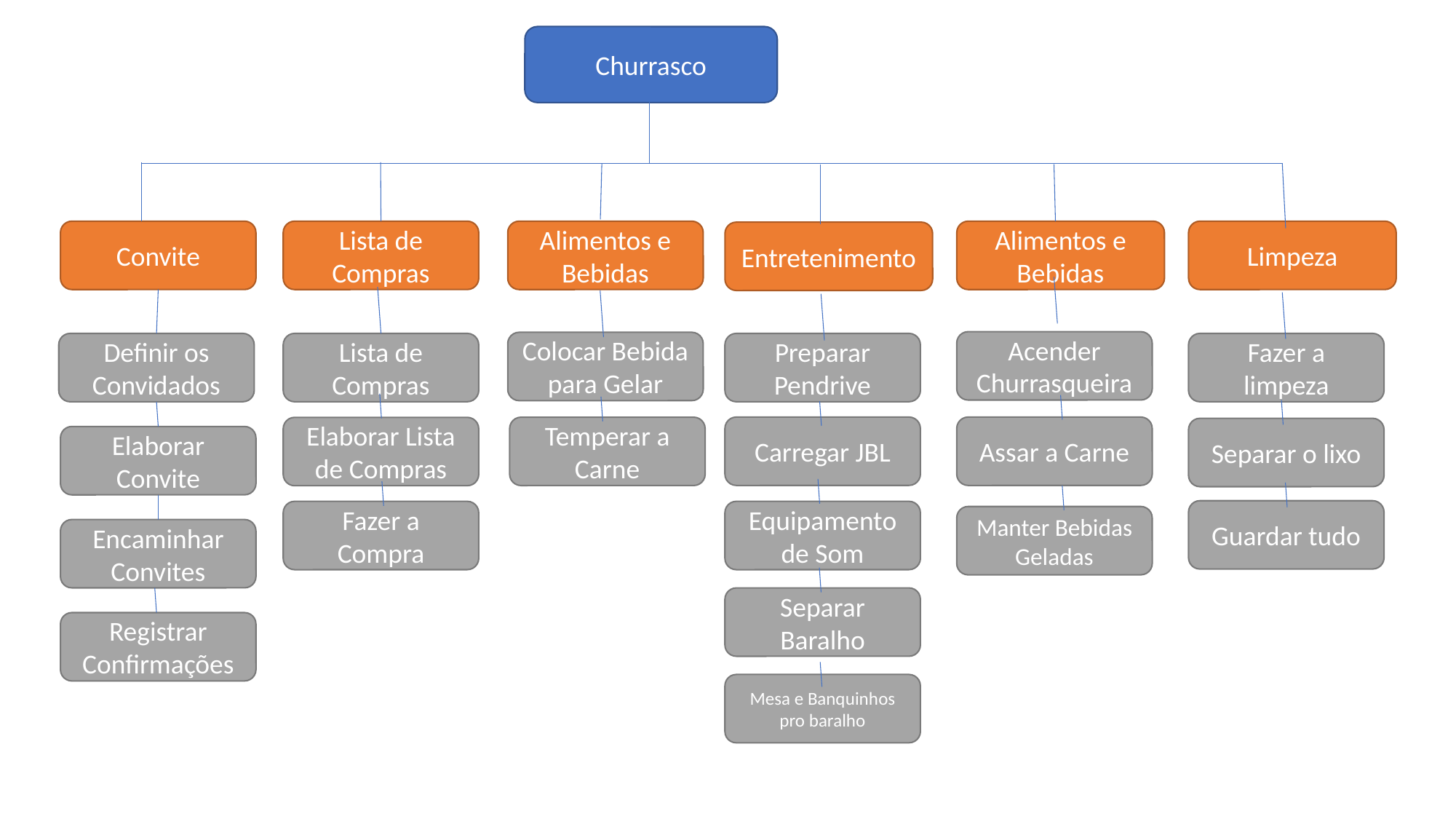

Churrasco
Convite
Lista de Compras
Alimentos e Bebidas
Alimentos e Bebidas
Limpeza
Entretenimento
Acender Churrasqueira
Colocar Bebida para Gelar
Definir os Convidados
Lista de Compras
Preparar Pendrive
Fazer a limpeza
Carregar JBL
Assar a Carne
Temperar a Carne
Elaborar Lista de Compras
Separar o lixo
Elaborar Convite
Guardar tudo
Fazer a Compra
Equipamento de Som
Manter Bebidas Geladas
Encaminhar Convites
Separar Baralho
Registrar Confirmações
Mesa e Banquinhos pro baralho